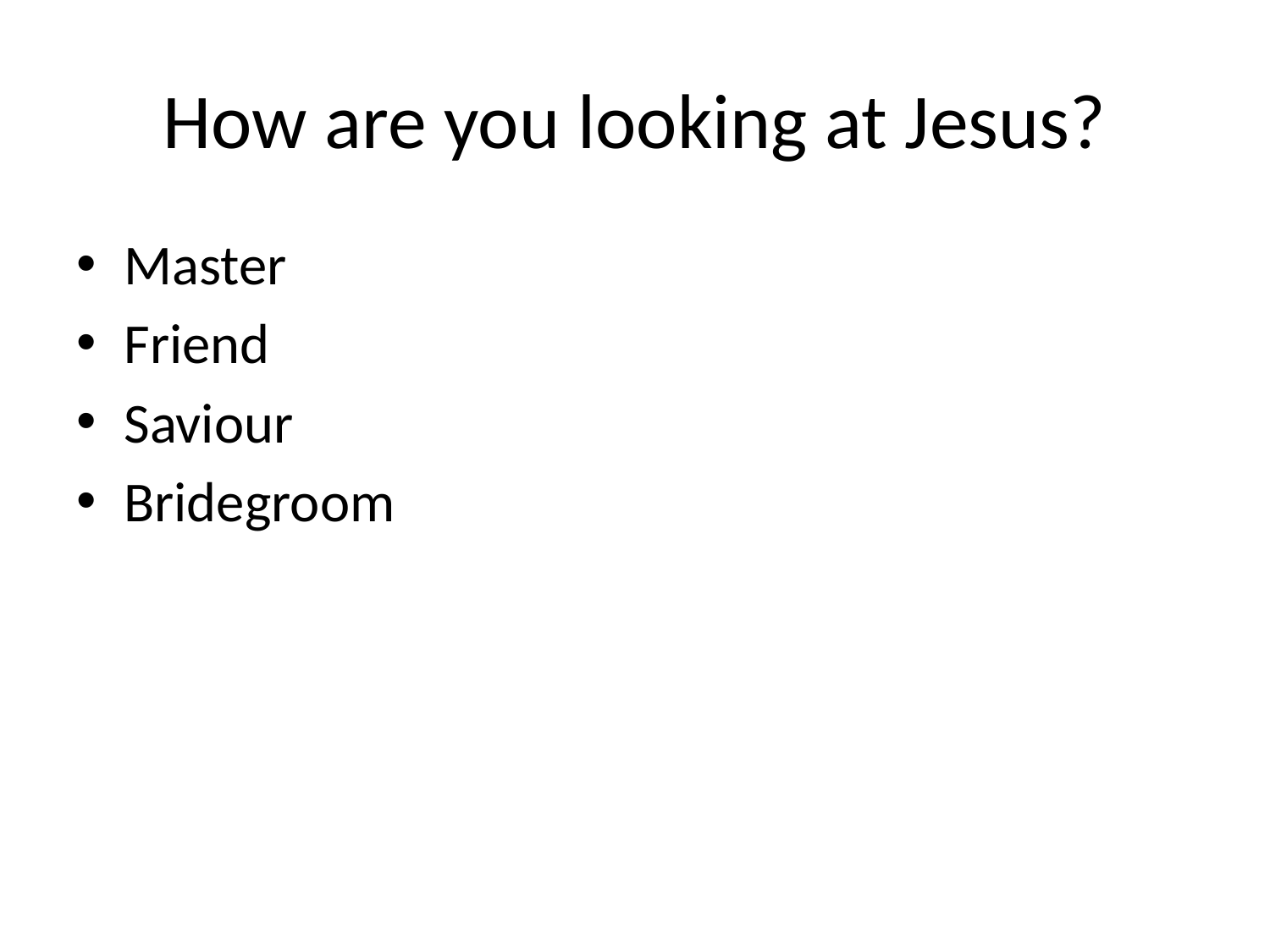

# How are you looking at Jesus?
Master
Friend
Saviour
Bridegroom